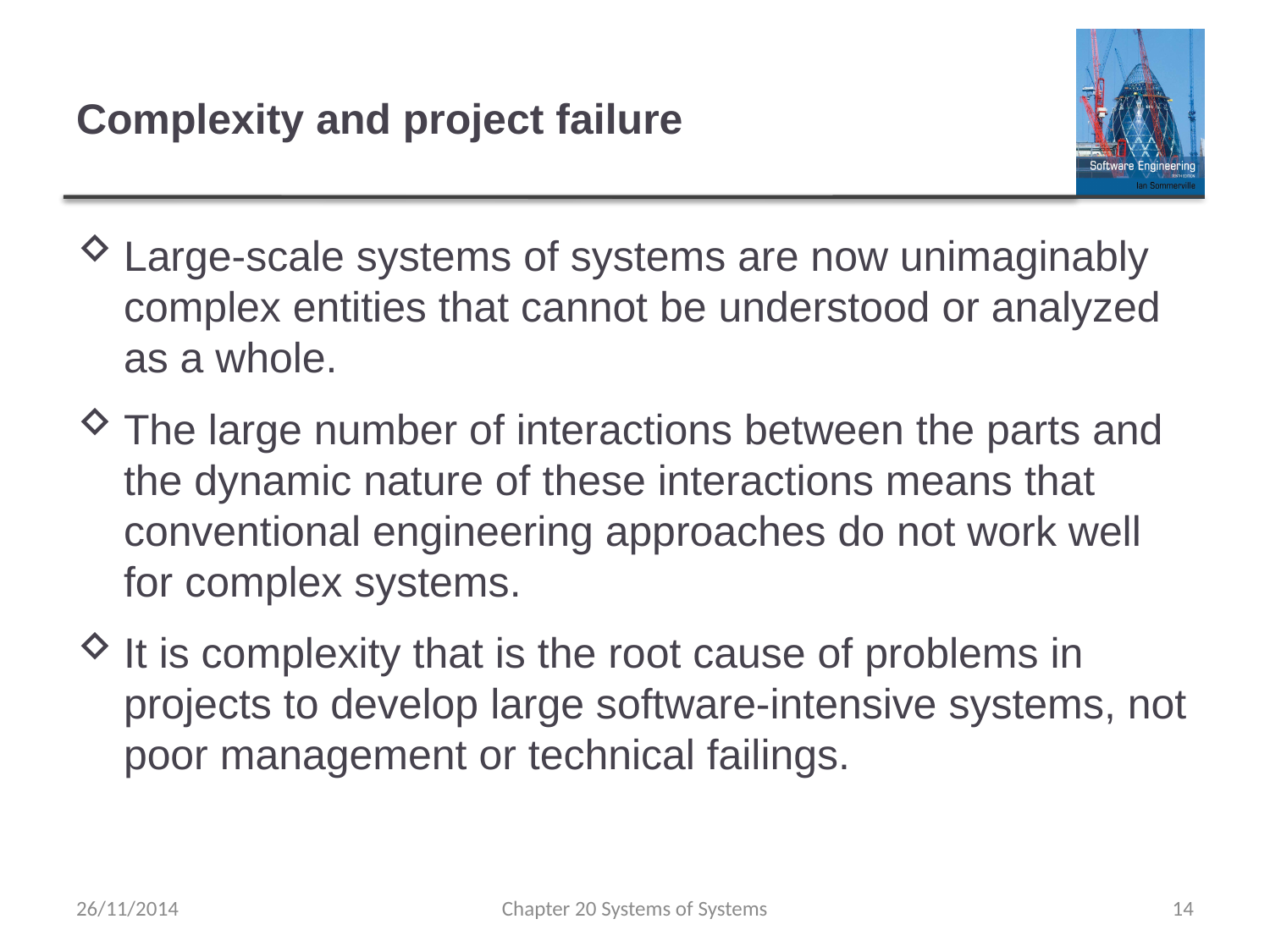

# Complexity and project failure
Large-scale systems of systems are now unimaginably complex entities that cannot be understood or analyzed as a whole.
The large number of interactions between the parts and the dynamic nature of these interactions means that conventional engineering approaches do not work well for complex systems.
It is complexity that is the root cause of problems in projects to develop large software-intensive systems, not poor management or technical failings.
26/11/2014
Chapter 20 Systems of Systems
14